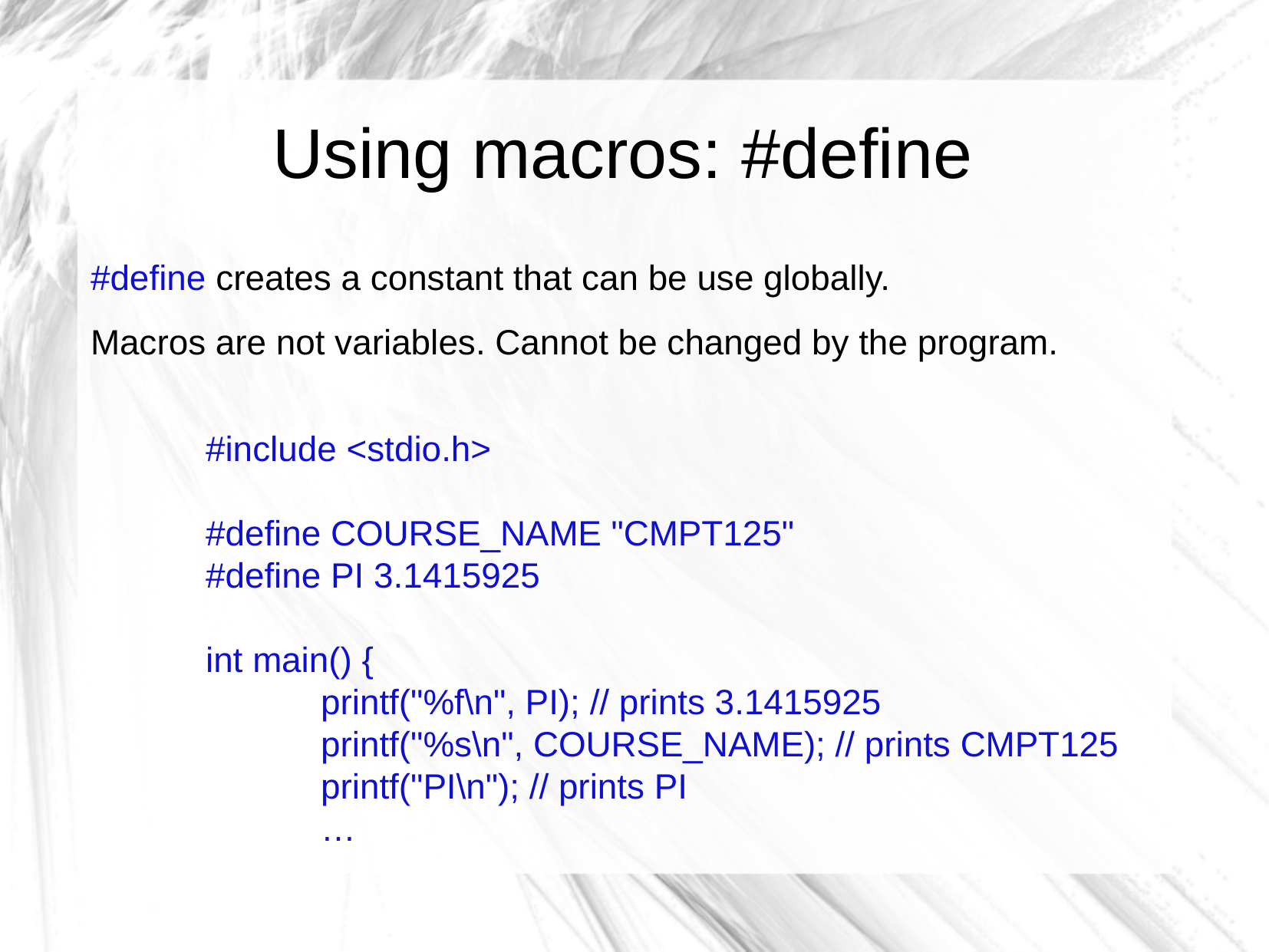

Using macros: #define
#define creates a constant that can be use globally.
Macros are not variables. Cannot be changed by the program.
	#include <stdio.h>
	#define COURSE_NAME "CMPT125"
	#define PI 3.1415925
	int main() {
		printf("%f\n", PI); // prints 3.1415925
		printf("%s\n", COURSE_NAME); // prints CMPT125
		printf("PI\n"); // prints PI
		…